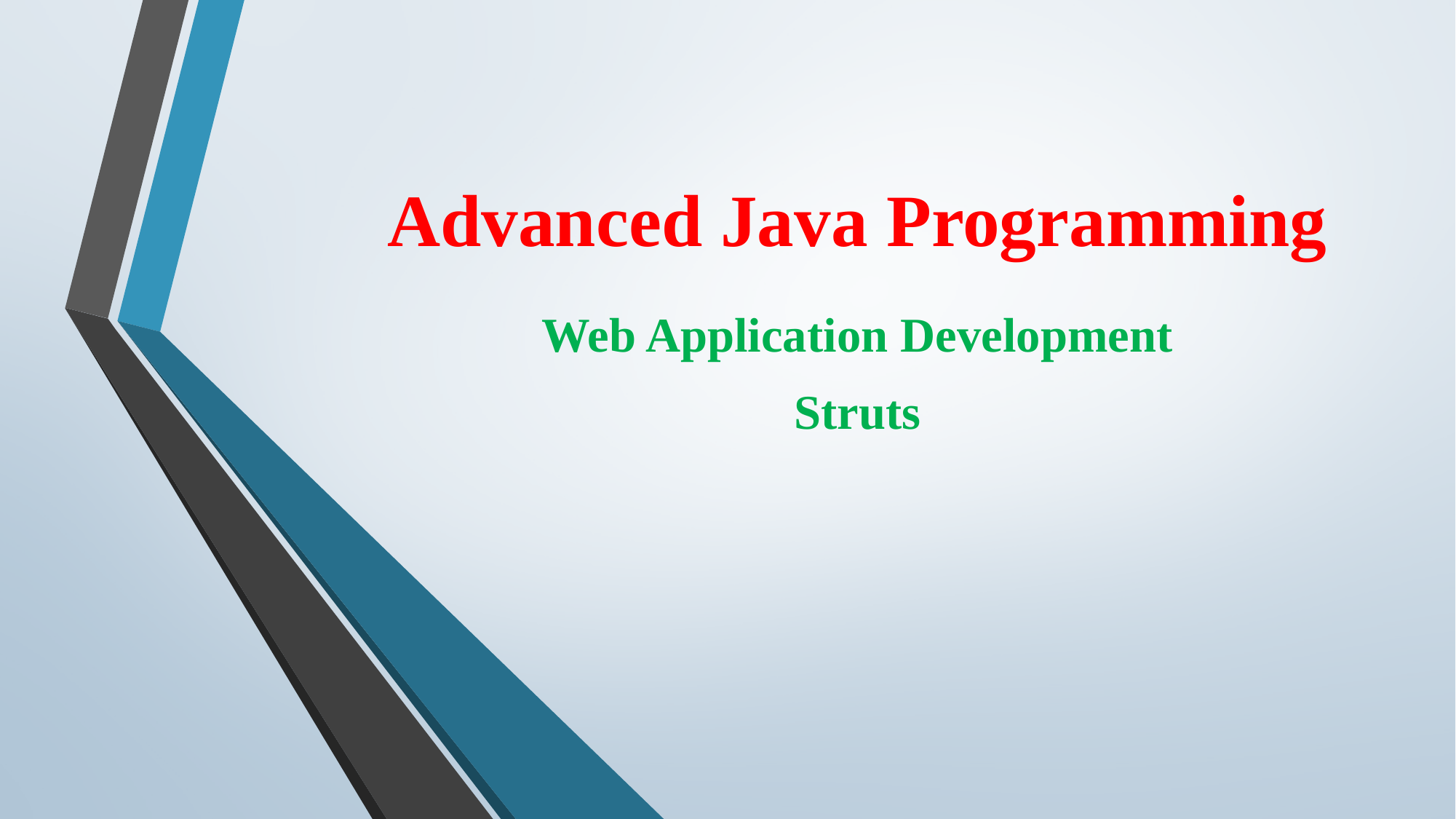

# Advanced Java Programming
Web Application Development
Struts